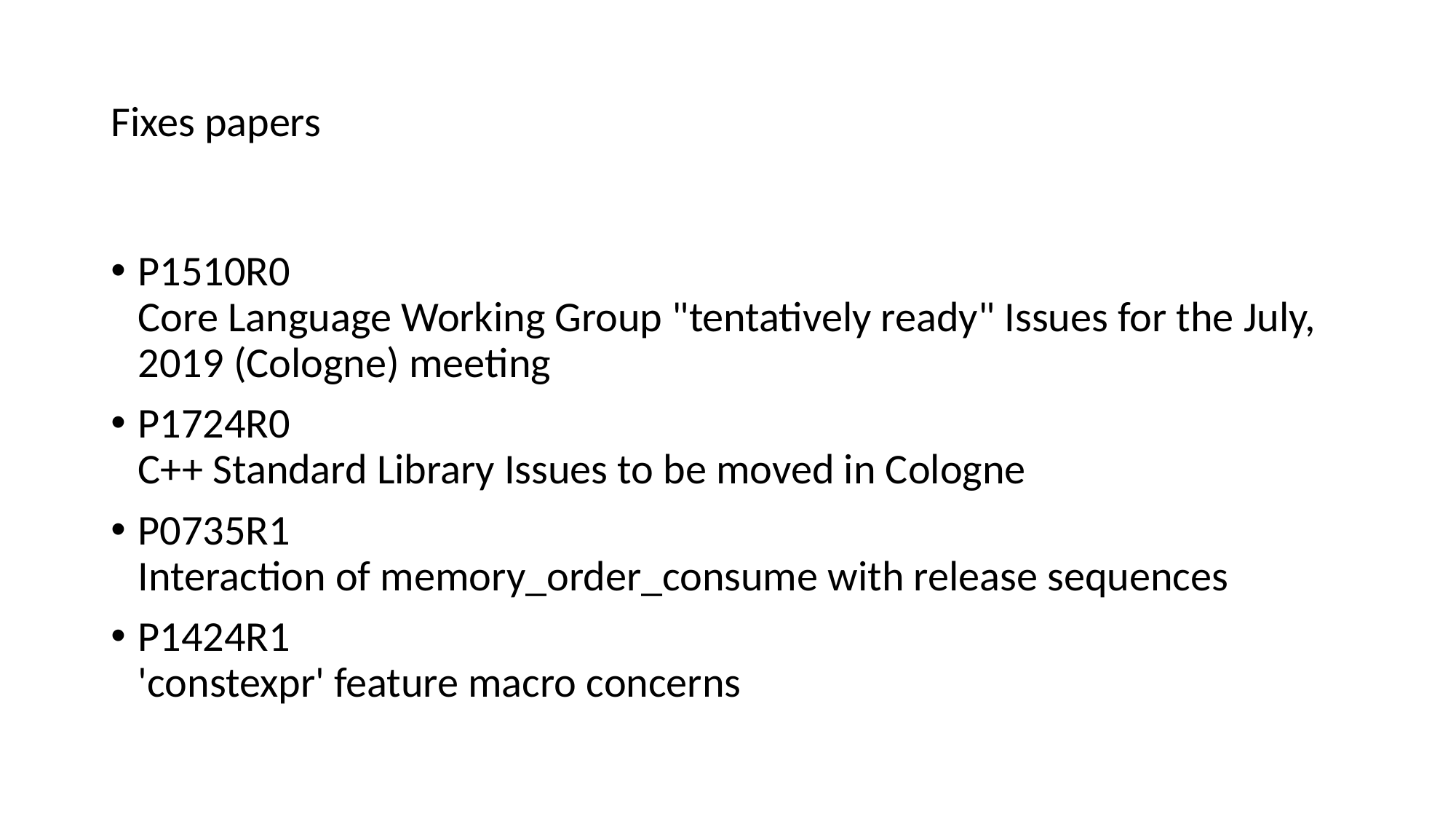

# Fixes papers
P1510R0
Core Language Working Group "tentatively ready" Issues for the July, 2019 (Cologne) meeting
P1724R0
C++ Standard Library Issues to be moved in Cologne
P0735R1
Interaction of memory_order_consume with release sequences
P1424R1
'constexpr' feature macro concerns